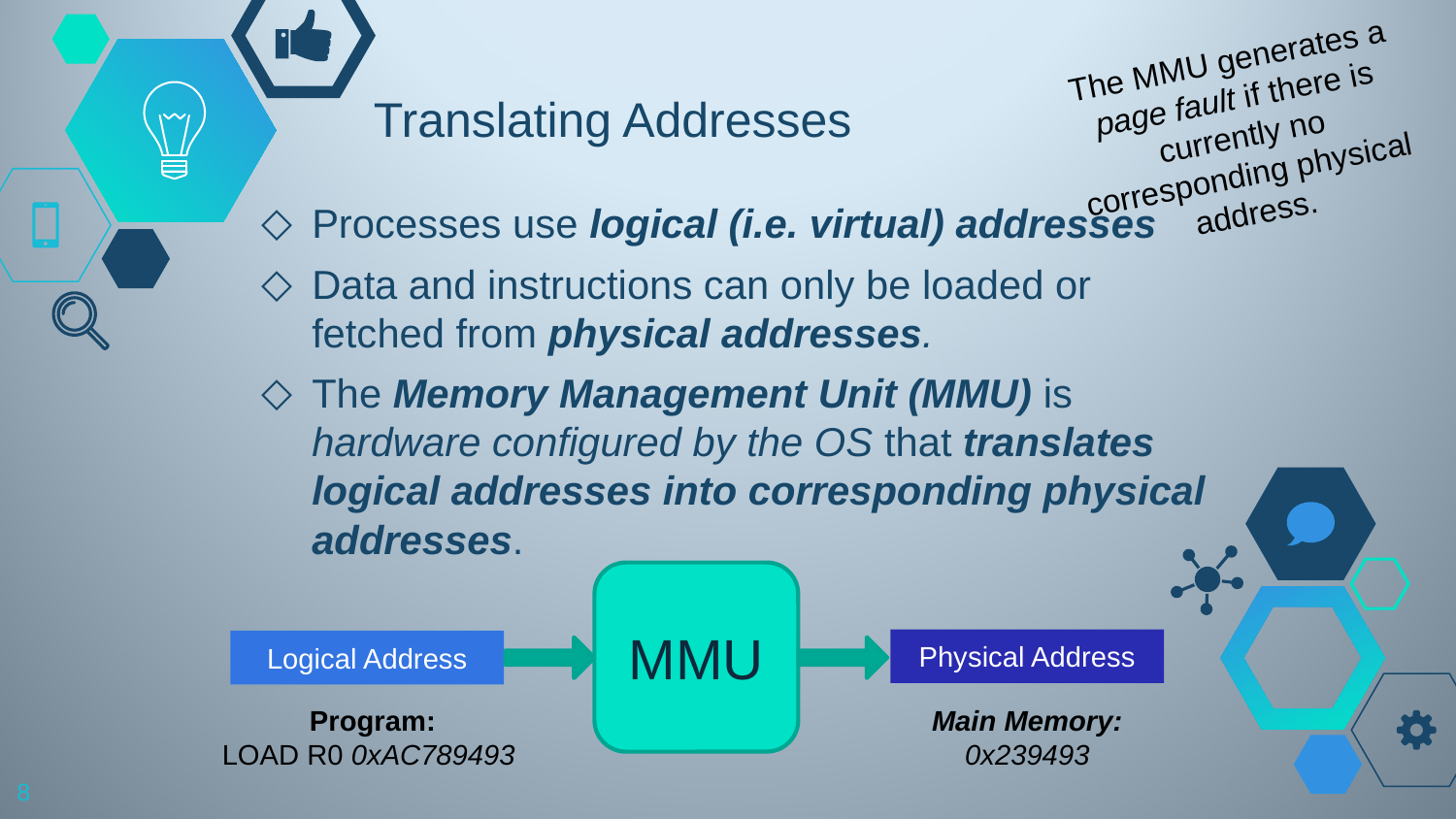

The MMU generates a page fault if there is currently no corresponding physical address.
# Translating Addresses
Processes use logical (i.e. virtual) addresses
Data and instructions can only be loaded or fetched from physical addresses.
The Memory Management Unit (MMU) is hardware configured by the OS that translates logical addresses into corresponding physical addresses.
MMU
Physical Address
Logical Address

Program:
LOAD R0 0xAC789493
Main Memory:
0x239493
8